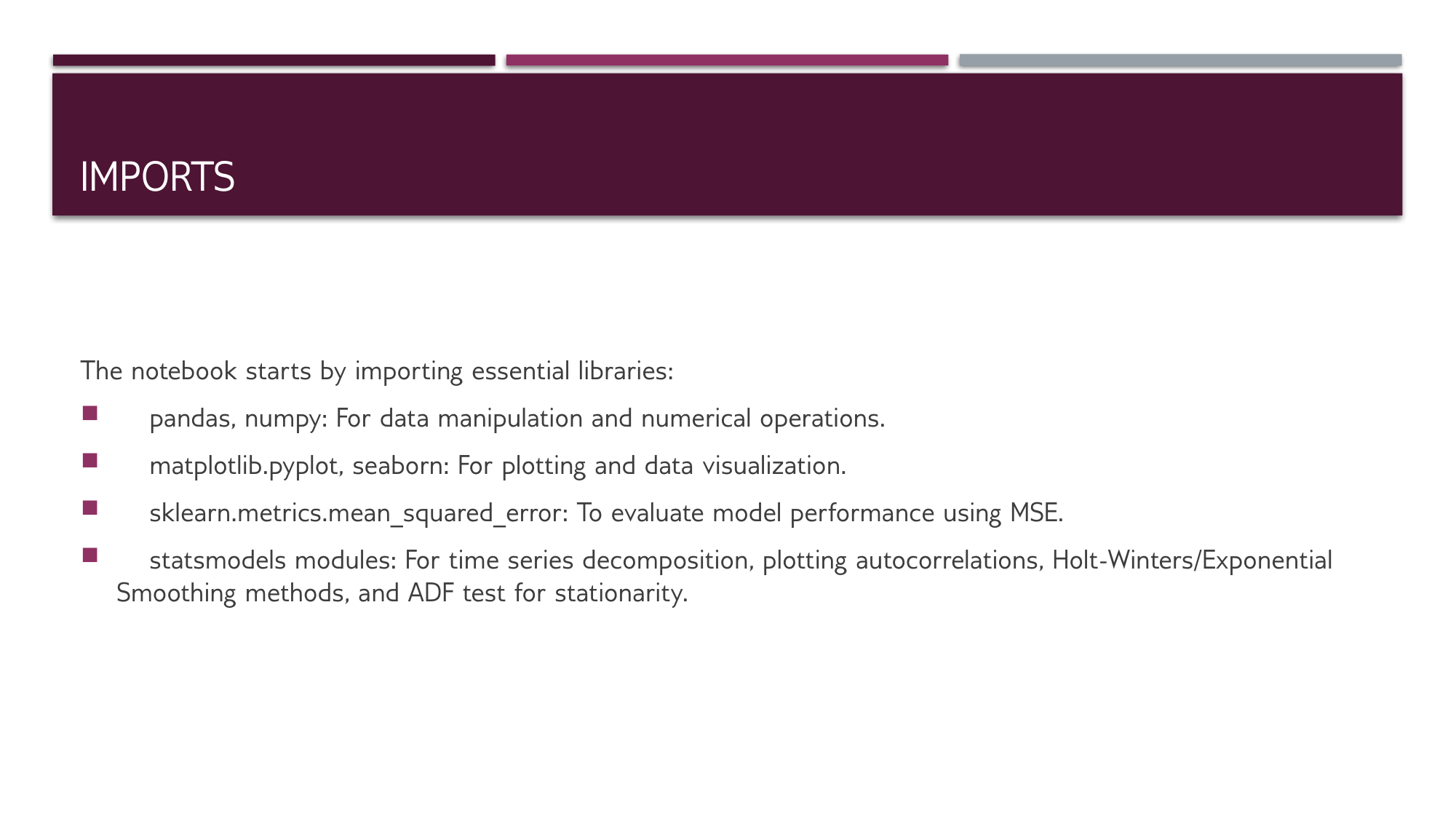

# Imports
The notebook starts by importing essential libraries:
    pandas, numpy: For data manipulation and numerical operations.
    matplotlib.pyplot, seaborn: For plotting and data visualization.
    sklearn.metrics.mean_squared_error: To evaluate model performance using MSE.
    statsmodels modules: For time series decomposition, plotting autocorrelations, Holt-Winters/Exponential Smoothing methods, and ADF test for stationarity.